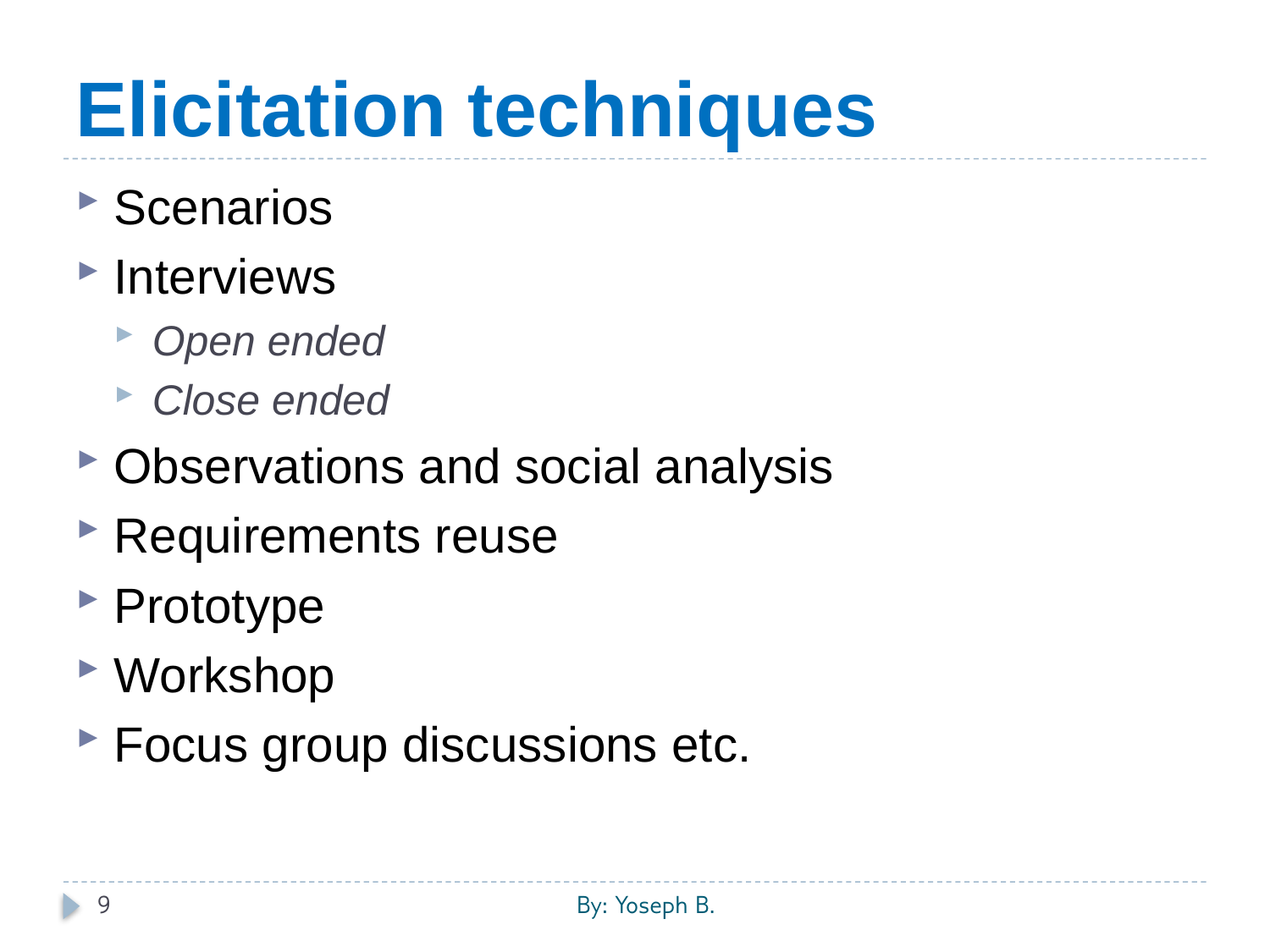

# Elicitation techniques
Scenarios
Interviews
Open ended
Close ended
Observations and social analysis
Requirements reuse
Prototype
Workshop
Focus group discussions etc.
9
By: Yoseph B.